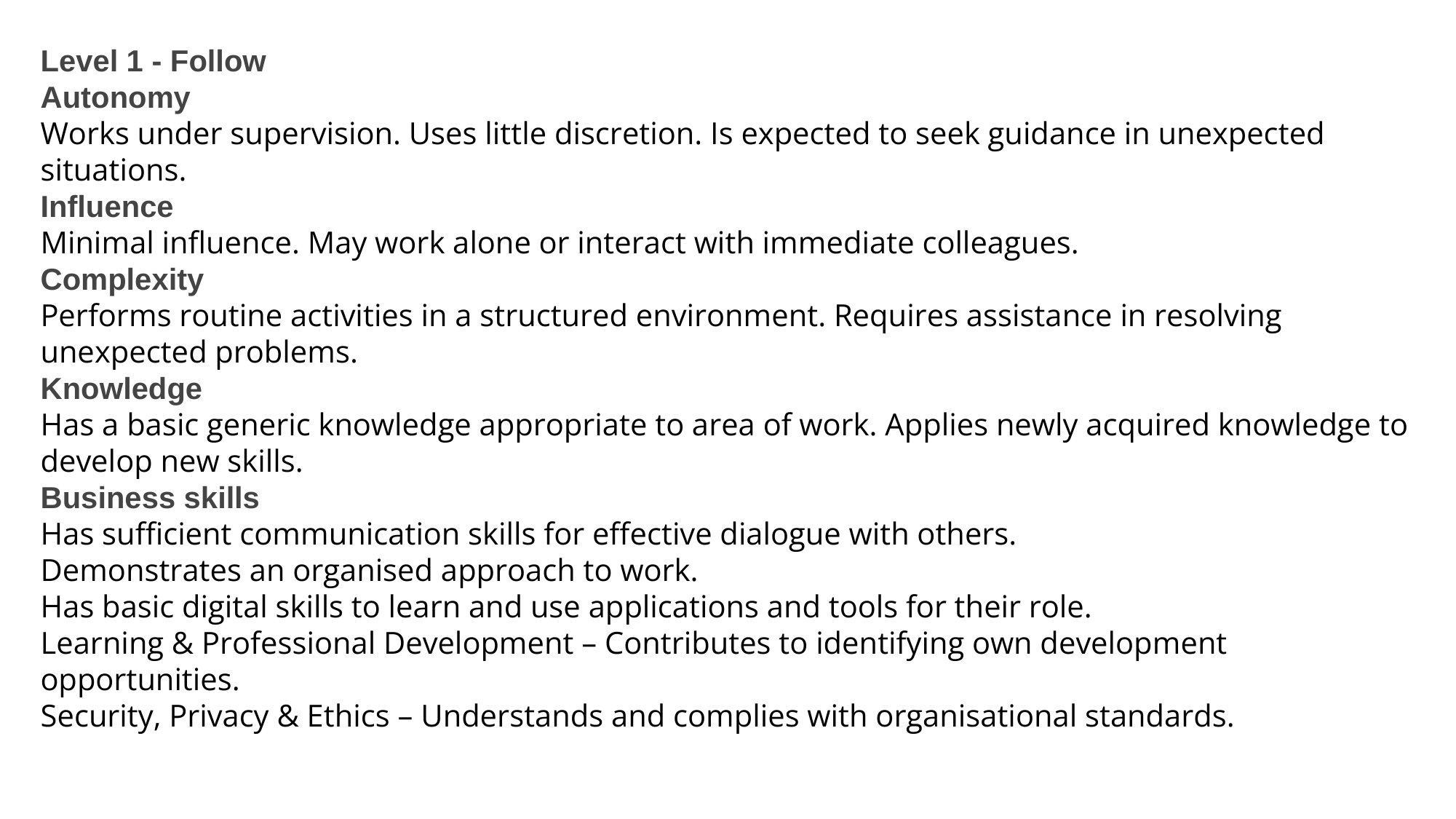

Level 1 - Follow
Autonomy
Works under supervision. Uses little discretion. Is expected to seek guidance in unexpected situations.
Influence
Minimal influence. May work alone or interact with immediate colleagues.
Complexity
Performs routine activities in a structured environment. Requires assistance in resolving unexpected problems.
Knowledge
Has a basic generic knowledge appropriate to area of work. Applies newly acquired knowledge to develop new skills.
Business skills
Has sufficient communication skills for effective dialogue with others.
Demonstrates an organised approach to work.
Has basic digital skills to learn and use applications and tools for their role.
Learning & Professional Development – Contributes to identifying own development opportunities.
Security, Privacy & Ethics – Understands and complies with organisational standards.